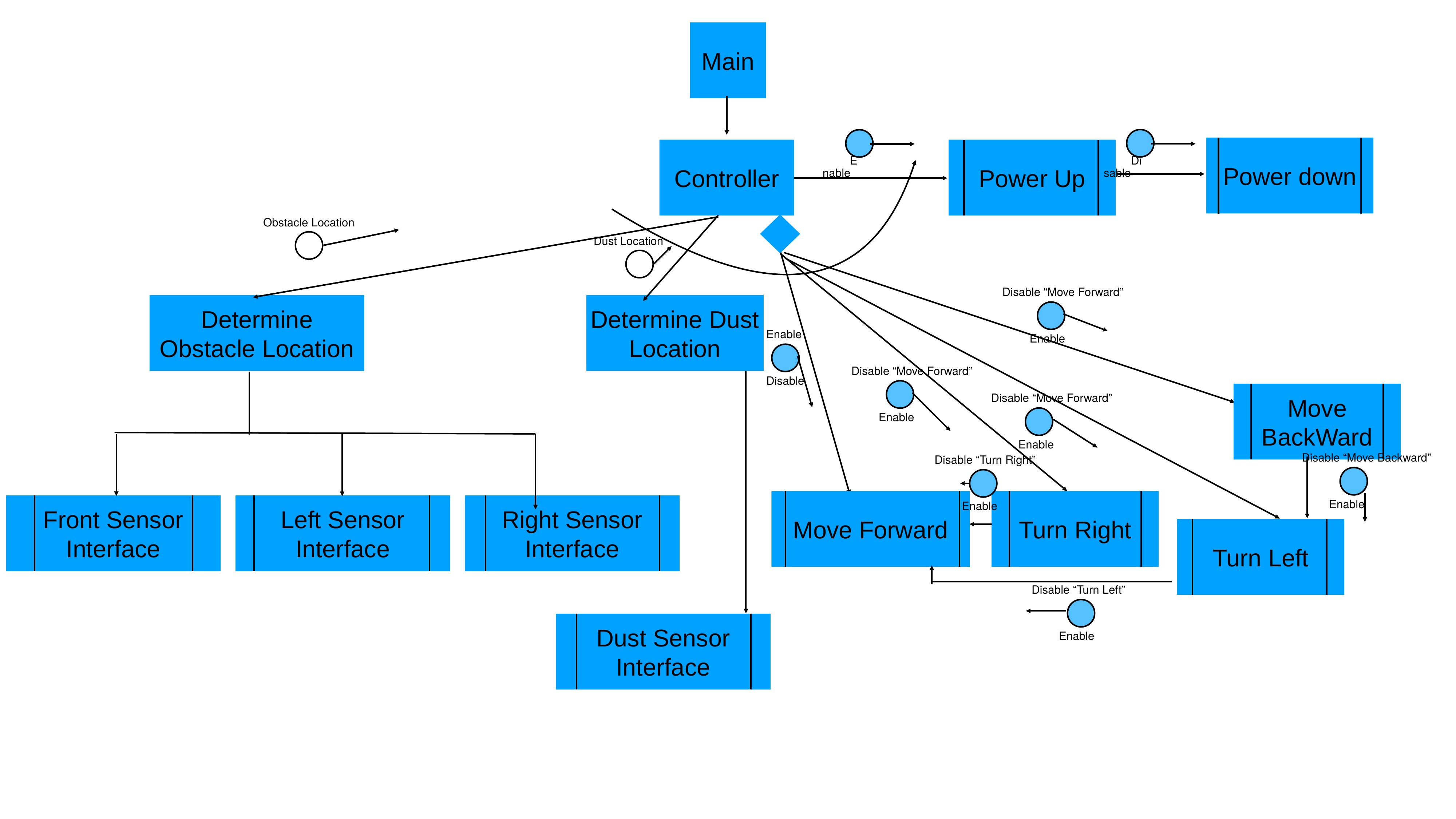

Main

Disable

Enable

Power down

Controller
Power Up

Obstacle Location

Dust Location

Disable “Move Forward”
Enable
Determine Obstacle Location
Determine Dust Location

Enable
Disable

Disable “Move Forward”
Enable

Move BackWard

Disable “Move Forward”
Enable

Disable “Move Backward”
Enable
Disable “Turn Right”
Enable

Move Forward

Turn Right

Front Sensor Interface

Left Sensor Interface

Right Sensor Interface

Turn Left

Disable “Turn Left”
Enable

Dust Sensor Interface